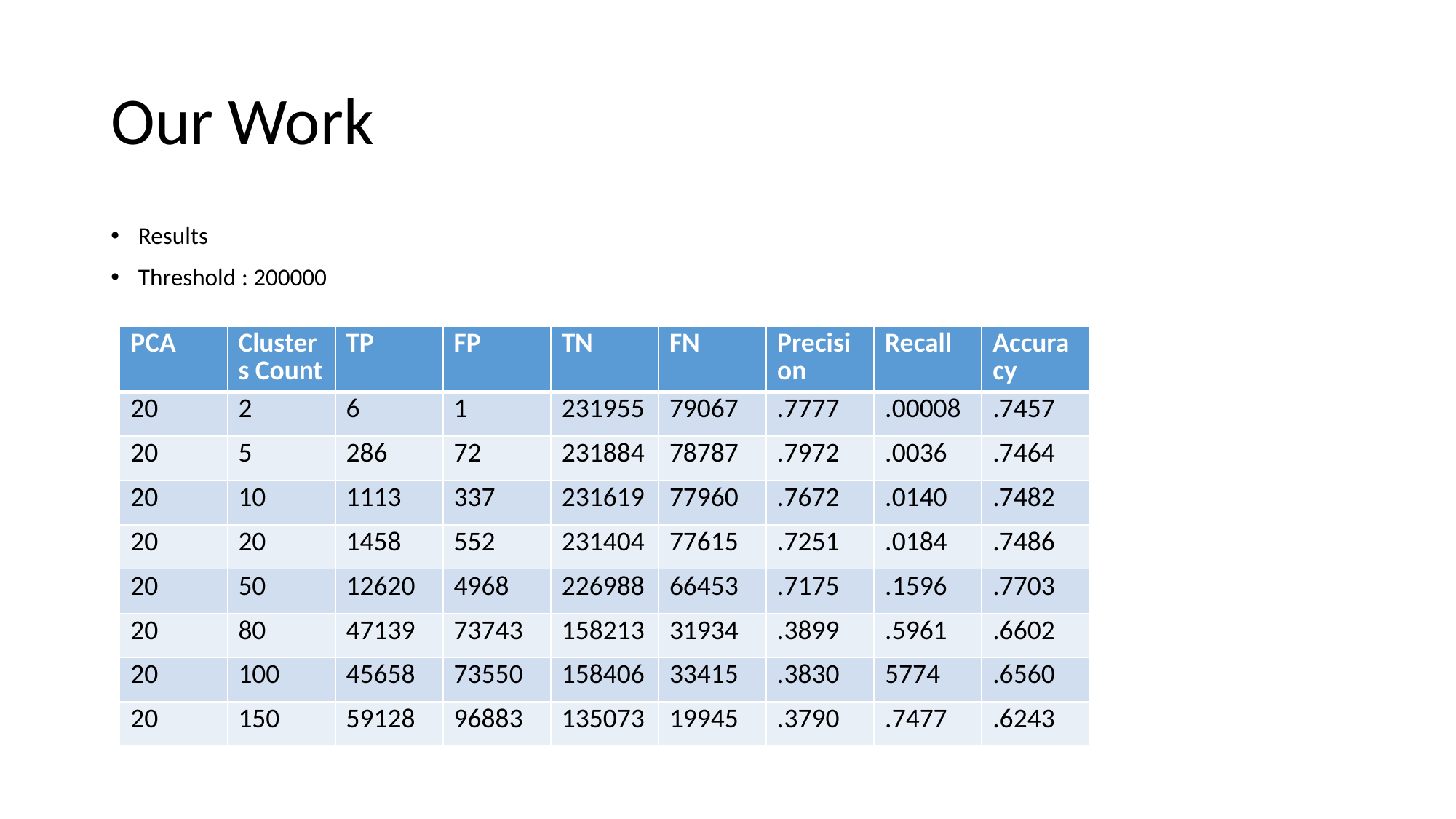

# Our Work
Results
Threshold : 200000

| PCA | Clusters Count | TP | FP | TN | FN | Precision | Recall | Accuracy |
| --- | --- | --- | --- | --- | --- | --- | --- | --- |
| 20 | 2 | 6 | 1 | 231955 | 79067 | .7777 | .00008 | .7457 |
| 20 | 5 | 286 | 72 | 231884 | 78787 | .7972 | .0036 | .7464 |
| 20 | 10 | 1113 | 337 | 231619 | 77960 | .7672 | .0140 | .7482 |
| 20 | 20 | 1458 | 552 | 231404 | 77615 | .7251 | .0184 | .7486 |
| 20 | 50 | 12620 | 4968 | 226988 | 66453 | .7175 | .1596 | .7703 |
| 20 | 80 | 47139 | 73743 | 158213 | 31934 | .3899 | .5961 | .6602 |
| 20 | 100 | 45658 | 73550 | 158406 | 33415 | .3830 | 5774 | .6560 |
| 20 | 150 | 59128 | 96883 | 135073 | 19945 | .3790 | .7477 | .6243 |